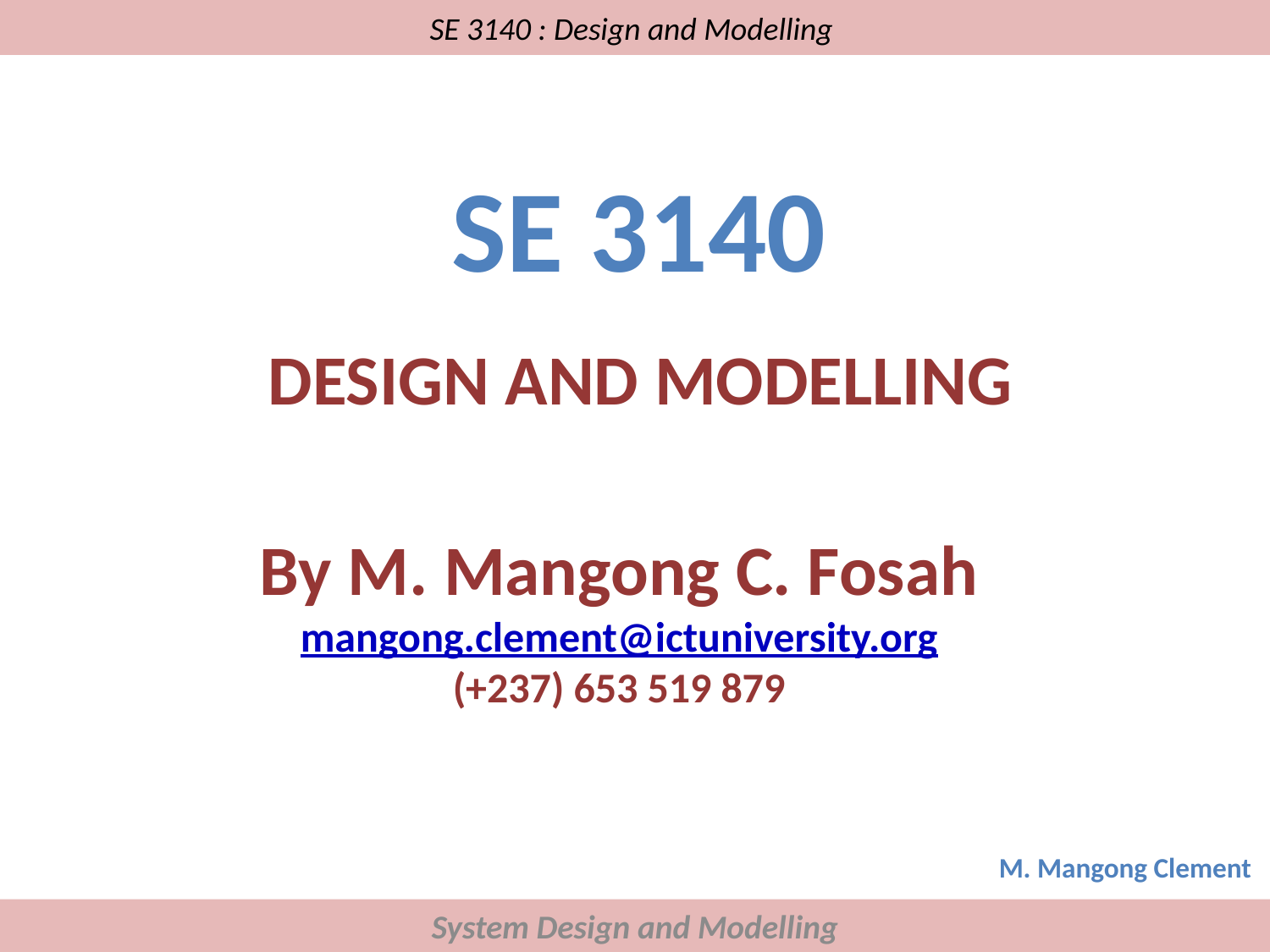

# SE 3140 : Design and Modelling
SE 3140

DESIGN AND MODELLING
By M. Mangong C. Fosah
mangong.clement@ictuniversity.org
(+237) 653 519 879
M. Mangong Clement

System Design and Modelling